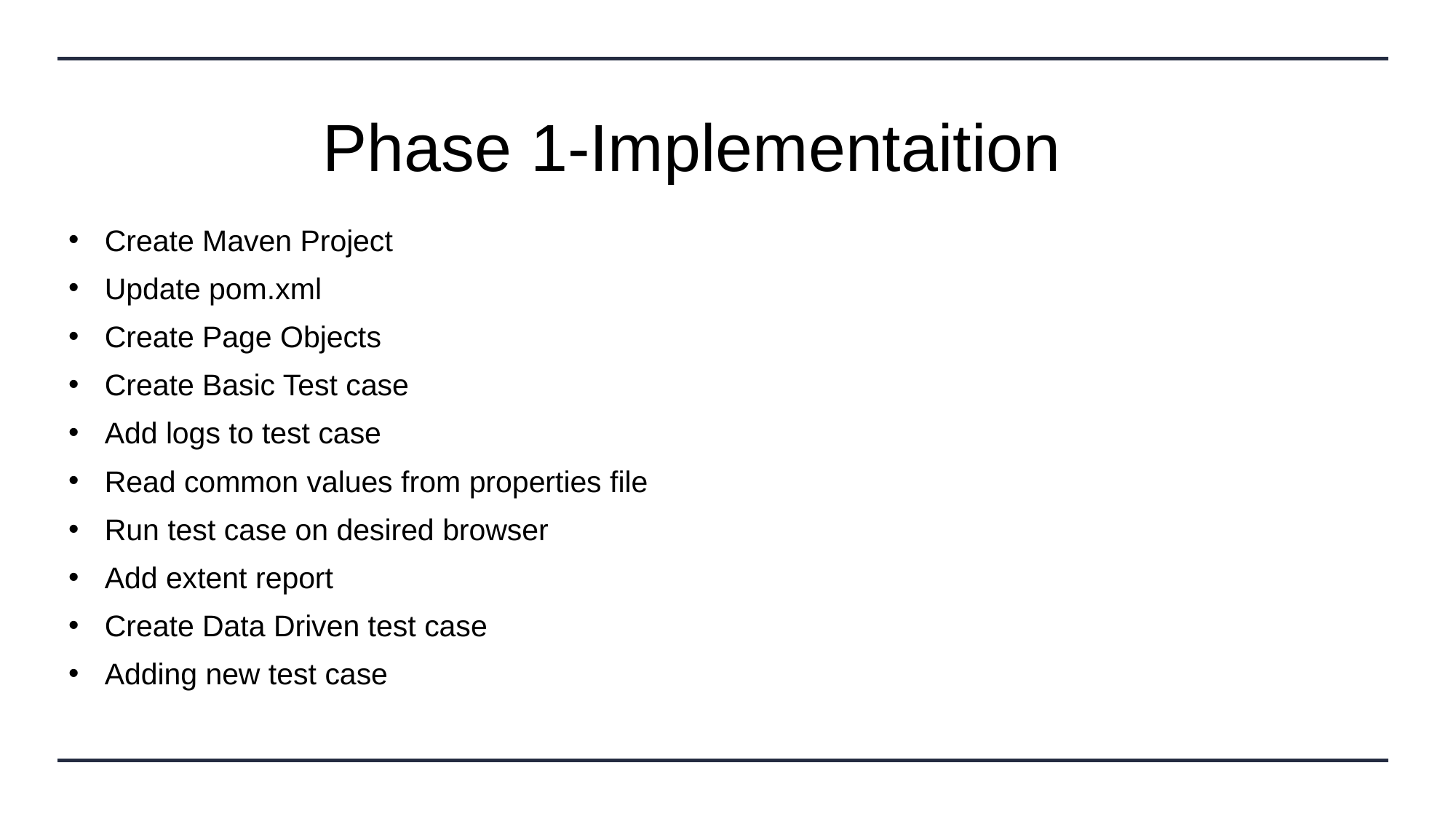

# Phase 1-Implementaition
Create Maven Project
Update pom.xml
Create Page Objects
Create Basic Test case
Add logs to test case
Read common values from properties file
Run test case on desired browser
Add extent report
Create Data Driven test case
Adding new test case